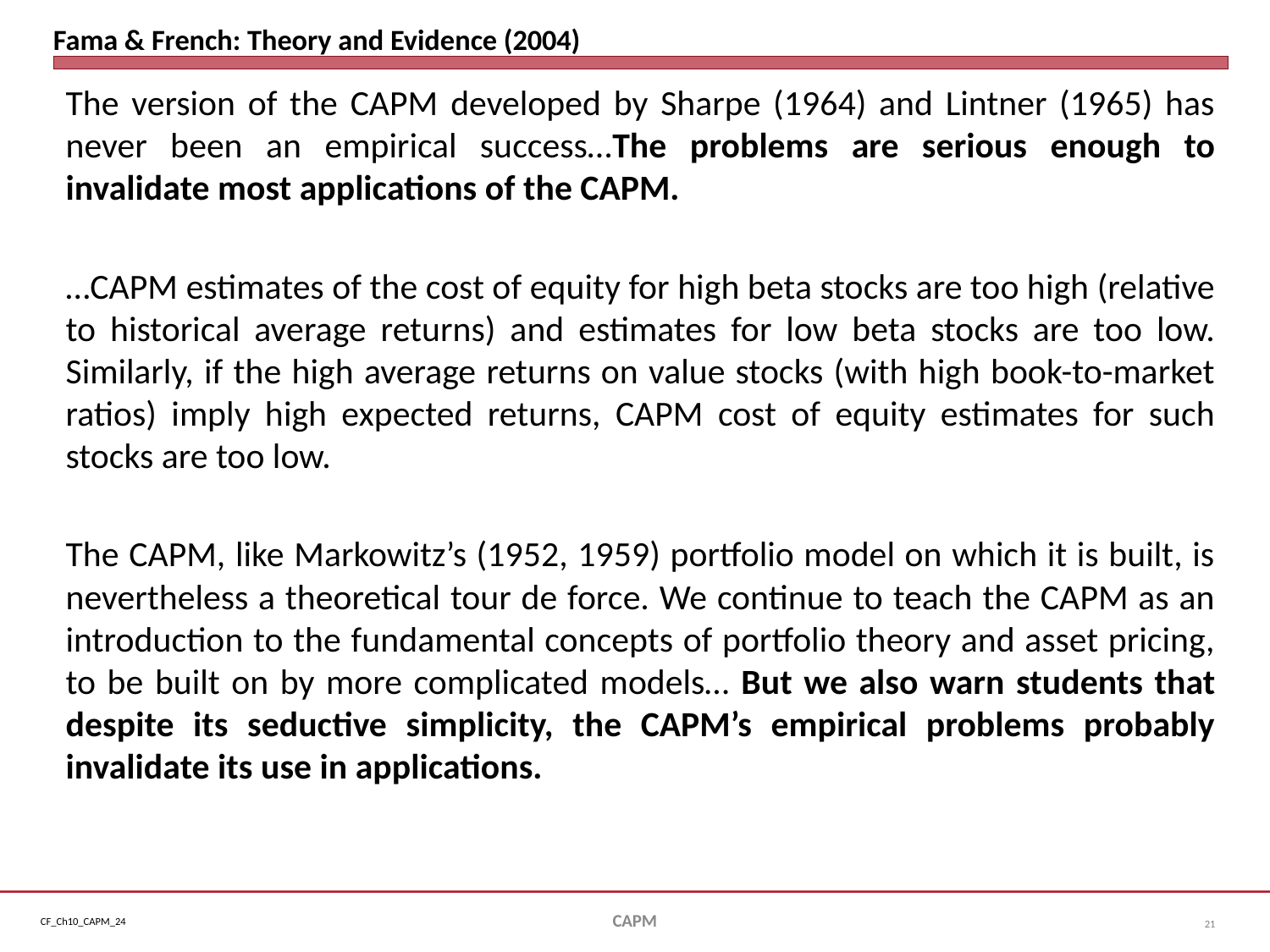

# Fama & French: Theory and Evidence (2004)
The version of the CAPM developed by Sharpe (1964) and Lintner (1965) has never been an empirical success…The problems are serious enough to invalidate most applications of the CAPM.

…CAPM estimates of the cost of equity for high beta stocks are too high (relative to historical average returns) and estimates for low beta stocks are too low. Similarly, if the high average returns on value stocks (with high book-to-market ratios) imply high expected returns, CAPM cost of equity estimates for such stocks are too low.

The CAPM, like Markowitz’s (1952, 1959) portfolio model on which it is built, is nevertheless a theoretical tour de force. We continue to teach the CAPM as an introduction to the fundamental concepts of portfolio theory and asset pricing, to be built on by more complicated models… But we also warn students that despite its seductive simplicity, the CAPM’s empirical problems probably invalidate its use in applications.
CAPM
21